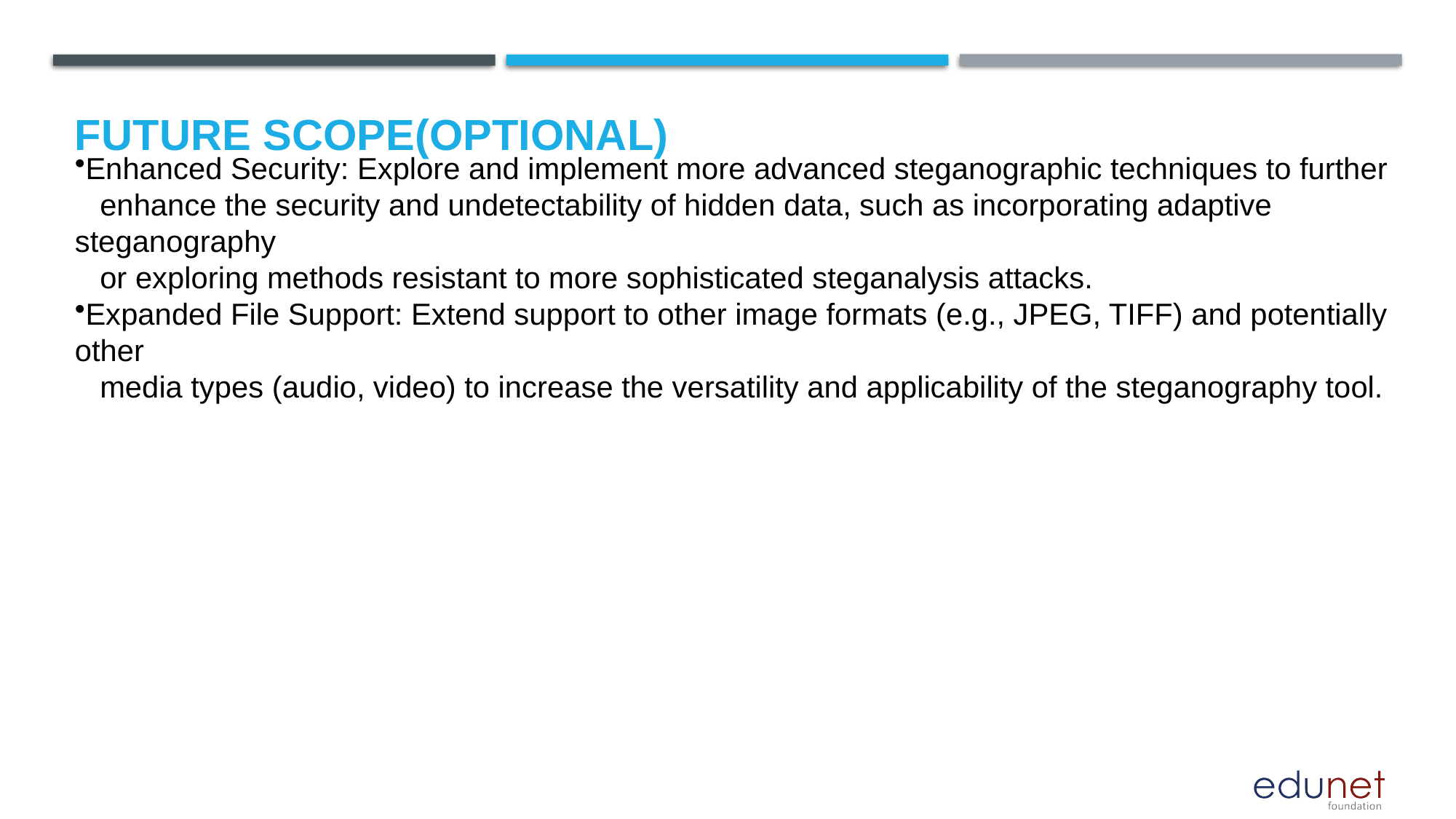

Future scope(optional)
Enhanced Security: Explore and implement more advanced steganographic techniques to further
   enhance the security and undetectability of hidden data, such as incorporating adaptive steganography
   or exploring methods resistant to more sophisticated steganalysis attacks.
Expanded File Support: Extend support to other image formats (e.g., JPEG, TIFF) and potentially other
   media types (audio, video) to increase the versatility and applicability of the steganography tool.